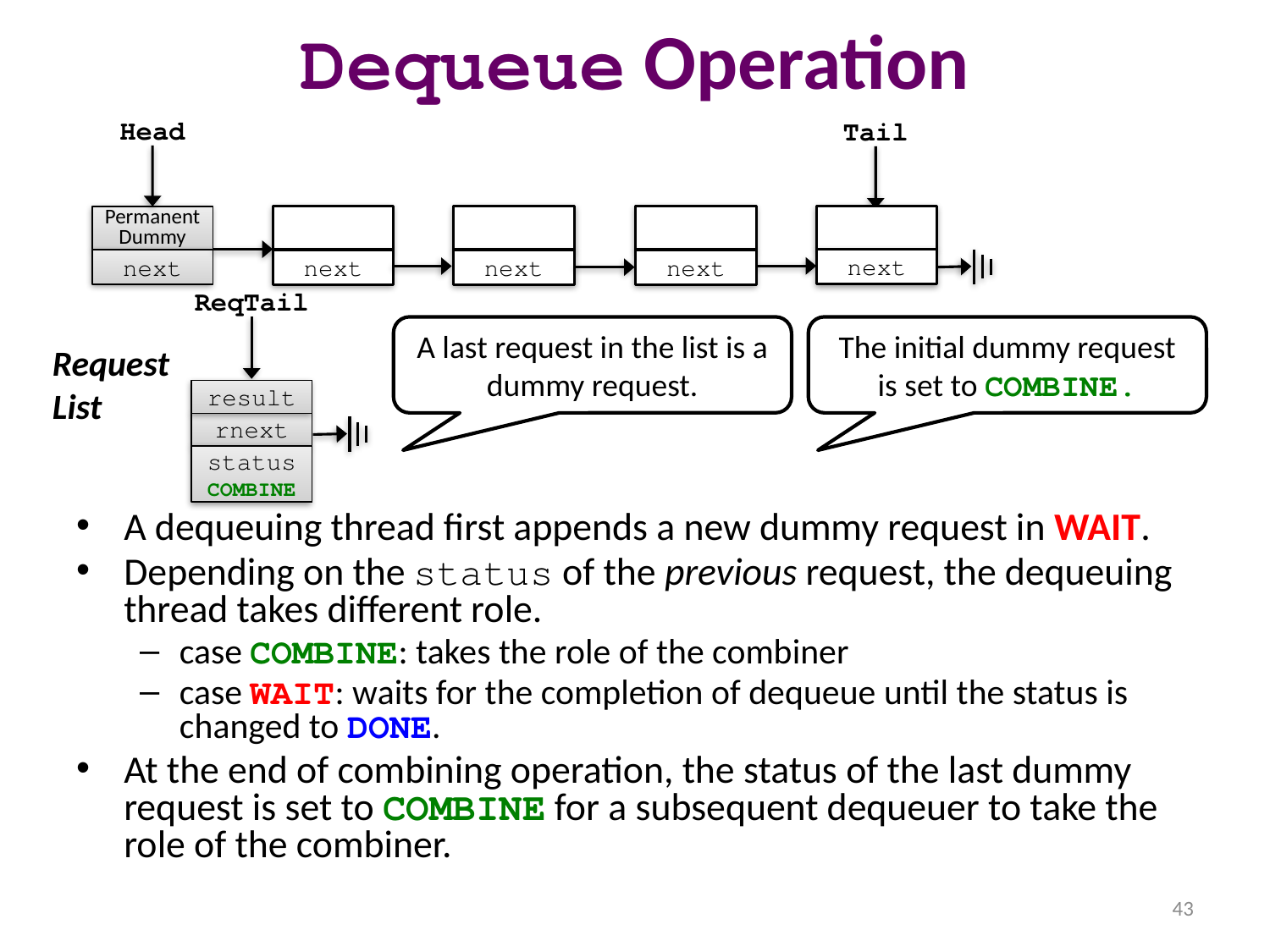

# Dequeue Operation
Head
Tail

next

Permanent Dummy
next

next

next

next

ReqTail
A last request in the list is a dummy request.
The initial dummy request is set to COMBINE.
Request
List
result

rnext

status
COMBINE

A dequeuing thread first appends a new dummy request in WAIT.
Depending on the status of the previous request, the dequeuing thread takes different role.
case COMBINE: takes the role of the combiner
case WAIT: waits for the completion of dequeue until the status is changed to DONE.
At the end of combining operation, the status of the last dummy request is set to COMBINE for a subsequent dequeuer to take the role of the combiner.
43